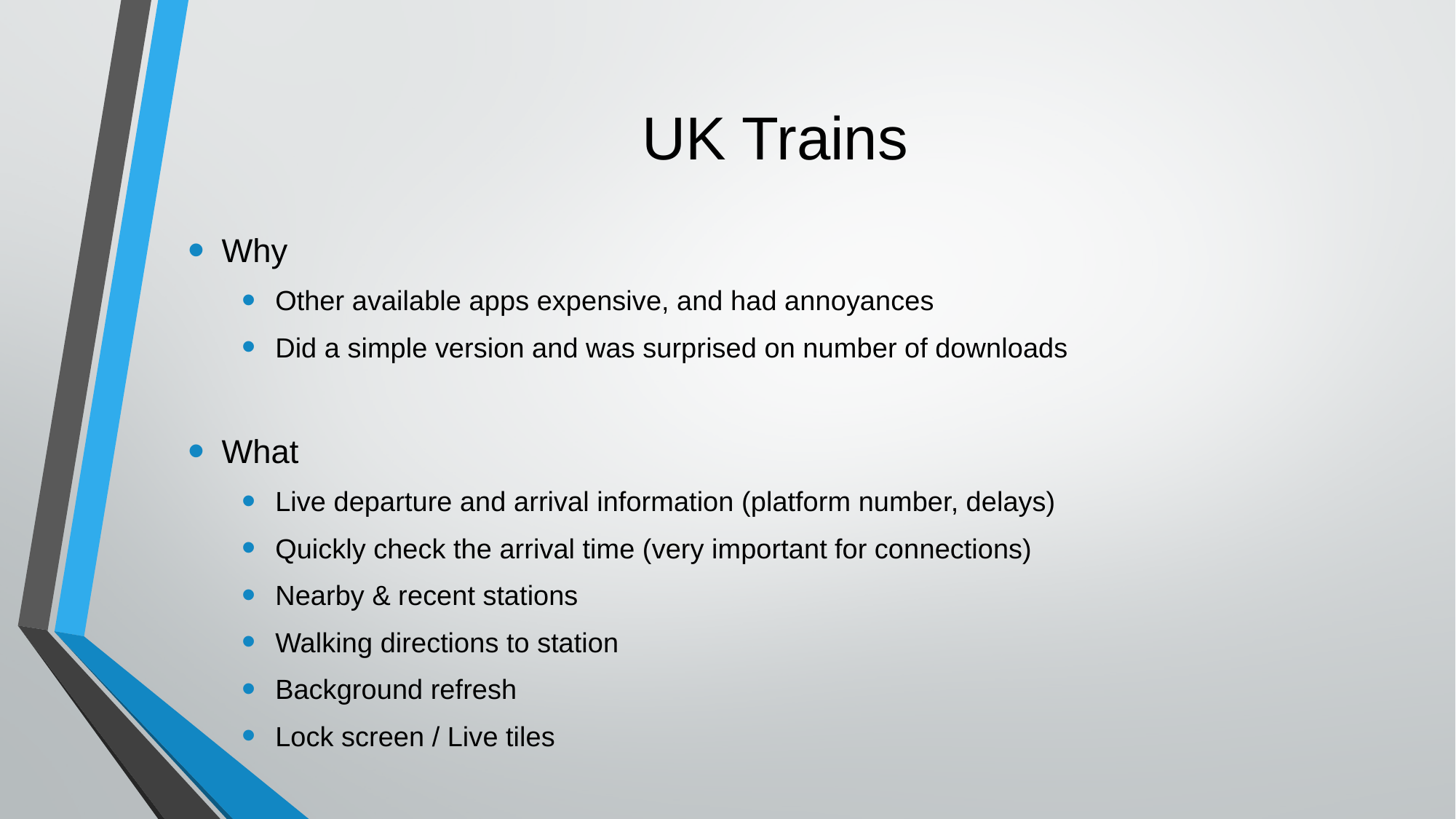

# UK Trains
Why
Other available apps expensive, and had annoyances
Did a simple version and was surprised on number of downloads

What
Live departure and arrival information (platform number, delays)
Quickly check the arrival time (very important for connections)
Nearby & recent stations
Walking directions to station
Background refresh
Lock screen / Live tiles